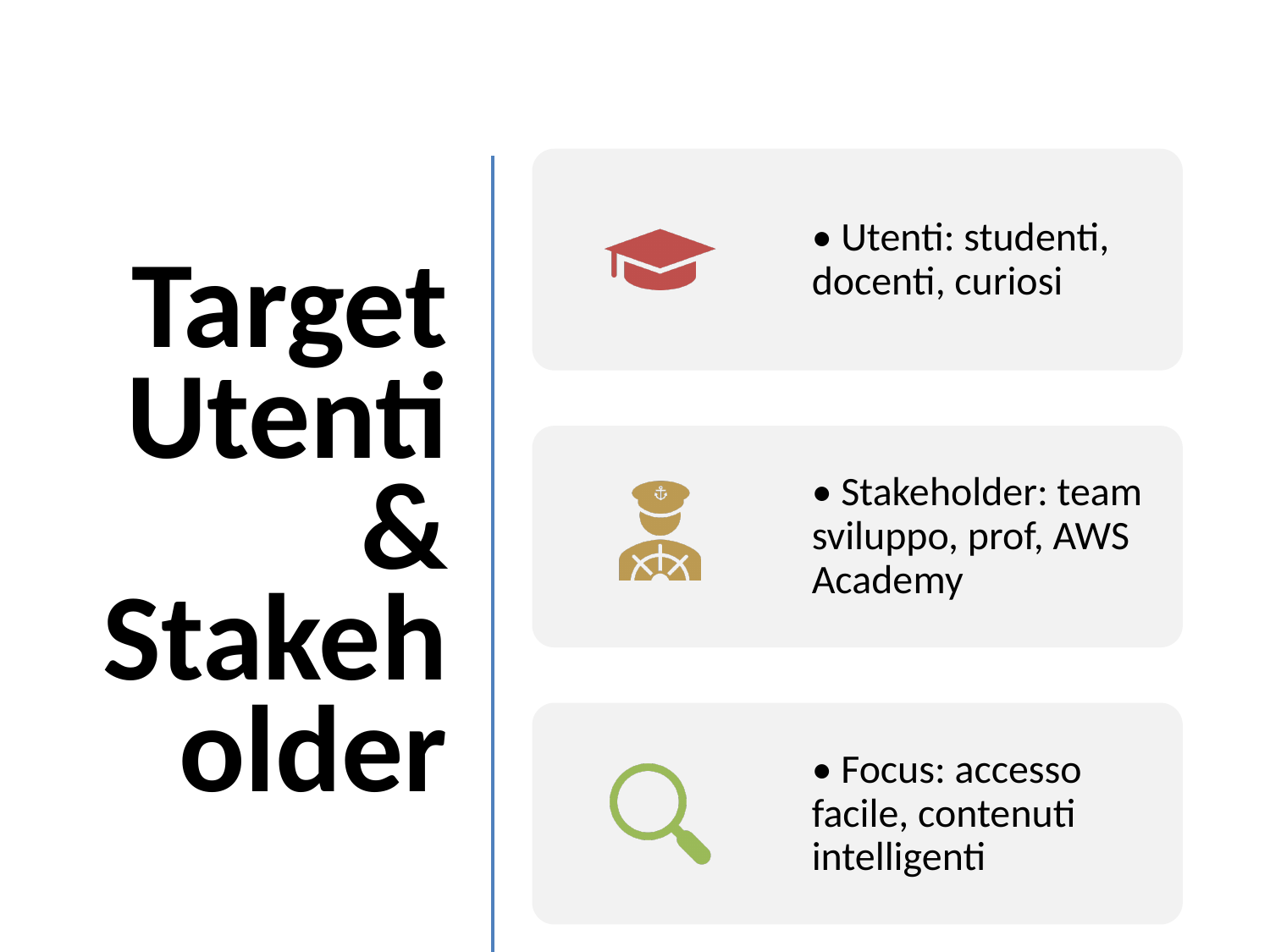

Target Utenti & Stakeholder
• Utenti: studenti, docenti, curiosi
• Stakeholder: team sviluppo, prof, AWS Academy
• Focus: accesso facile, contenuti intelligenti